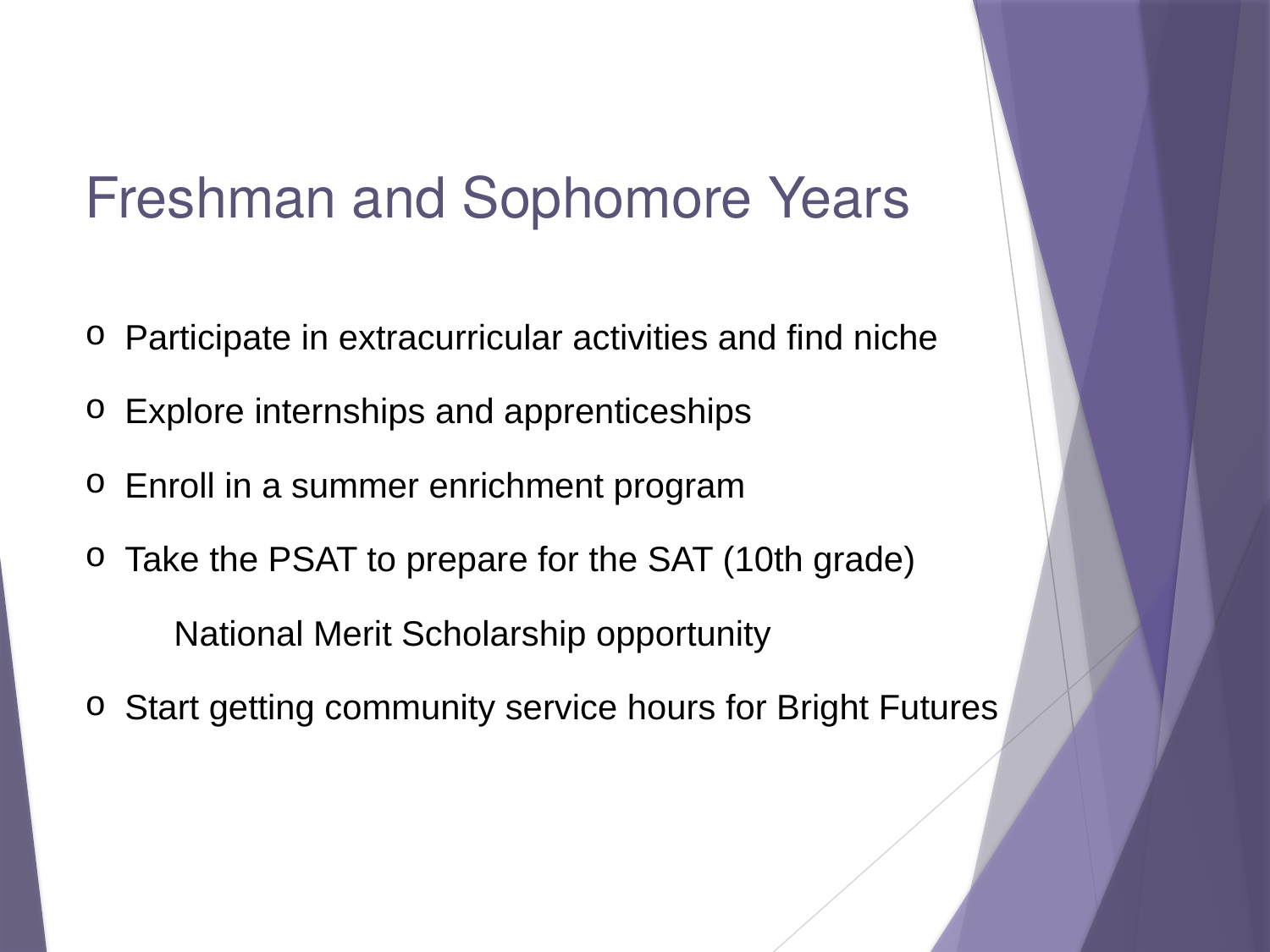

# Freshman and Sophomore Years
Participate in extracurricular activities and find niche
Explore internships and apprenticeships
Enroll in a summer enrichment program
Take the PSAT to prepare for the SAT (10th grade)
National Merit Scholarship opportunity
Start getting community service hours for Bright Futures